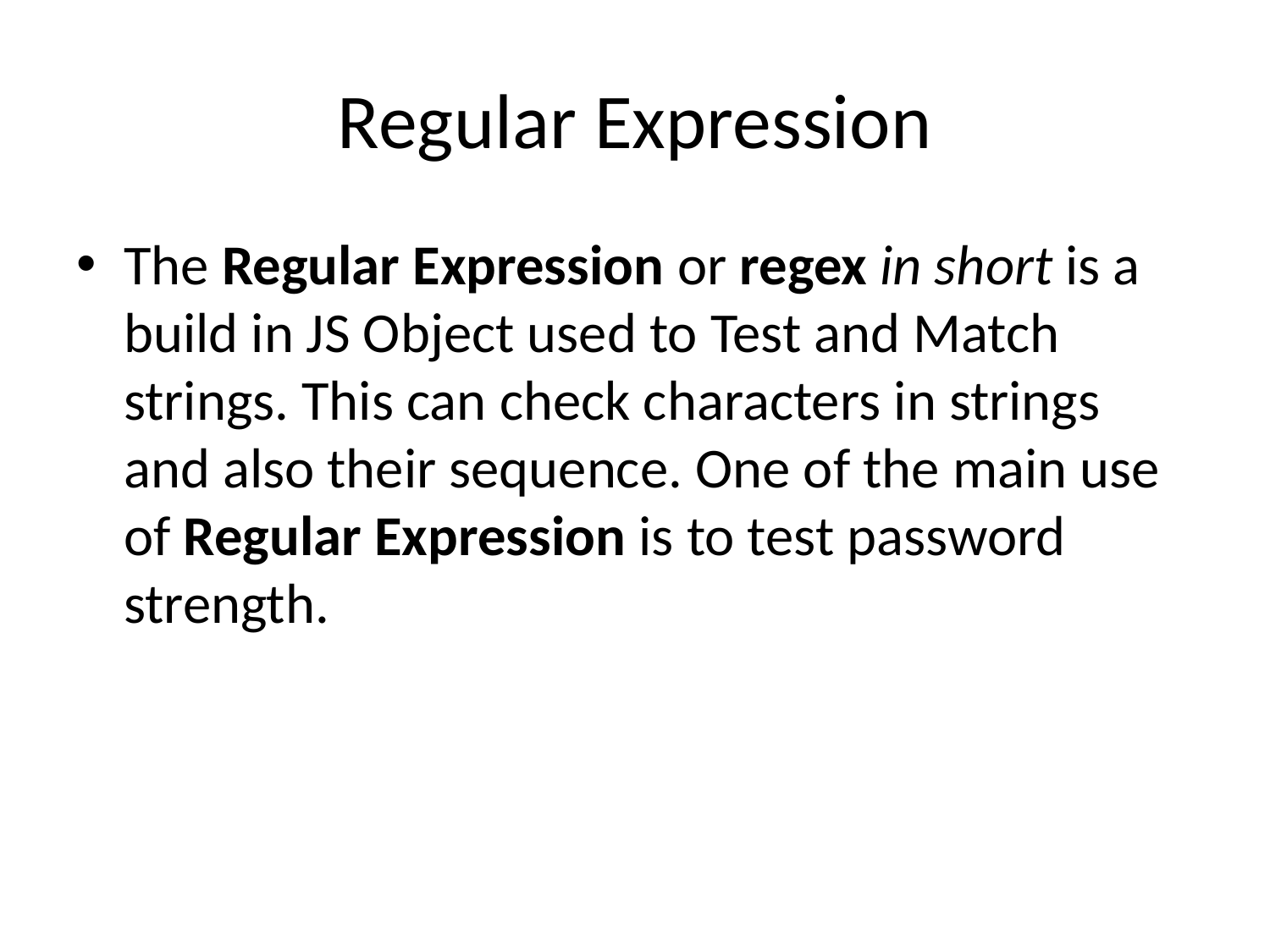

# Regular Expression
The Regular Expression or regex in short is a build in JS Object used to Test and Match strings. This can check characters in strings and also their sequence. One of the main use of Regular Expression is to test password strength.